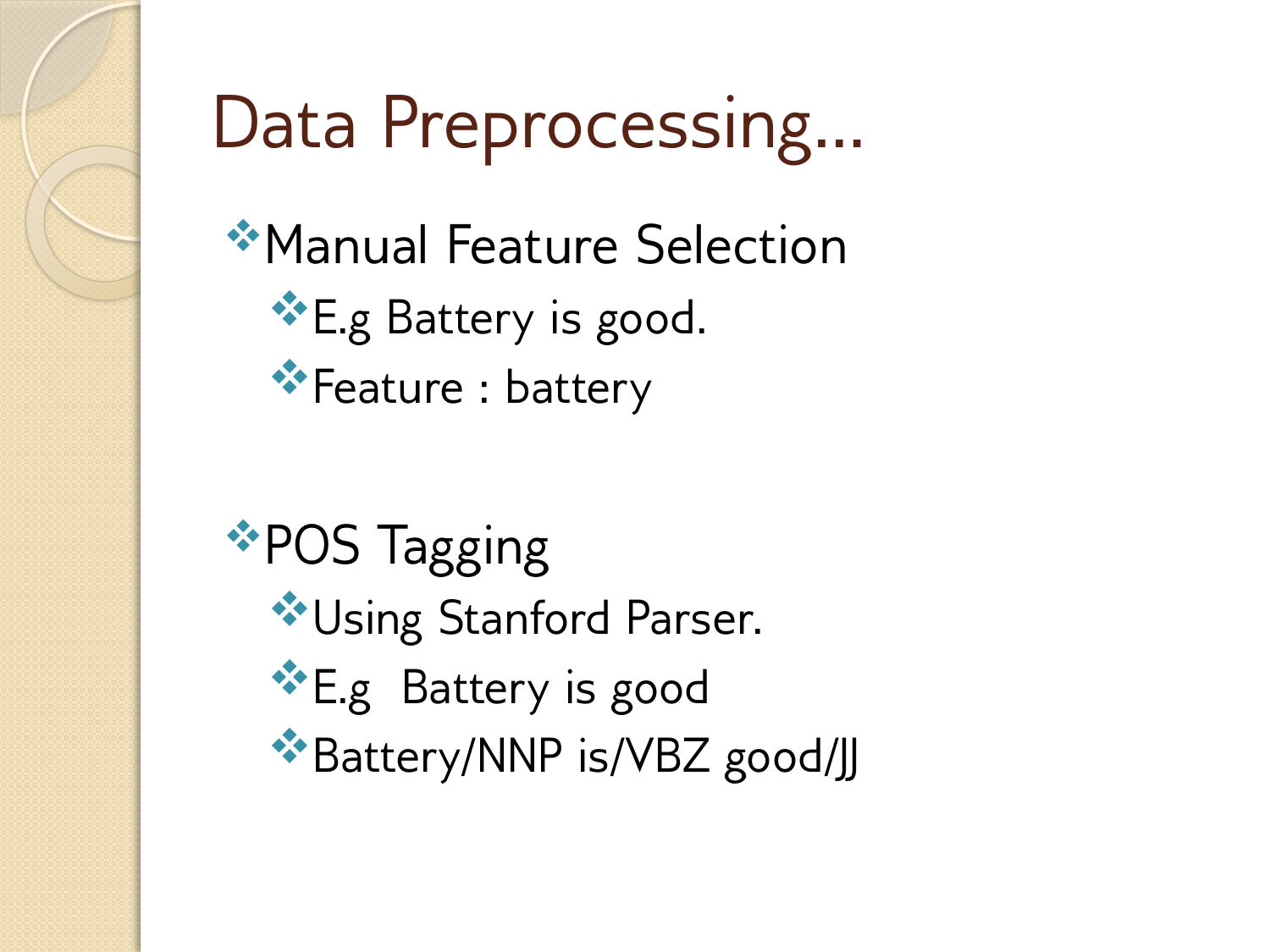

# Data Preprocessing…
Manual Feature Selection
E.g Battery is good.
Feature : battery

POS Tagging
Using Stanford Parser.
E.g  Battery is good
Battery/NNP is/VBZ good/JJ